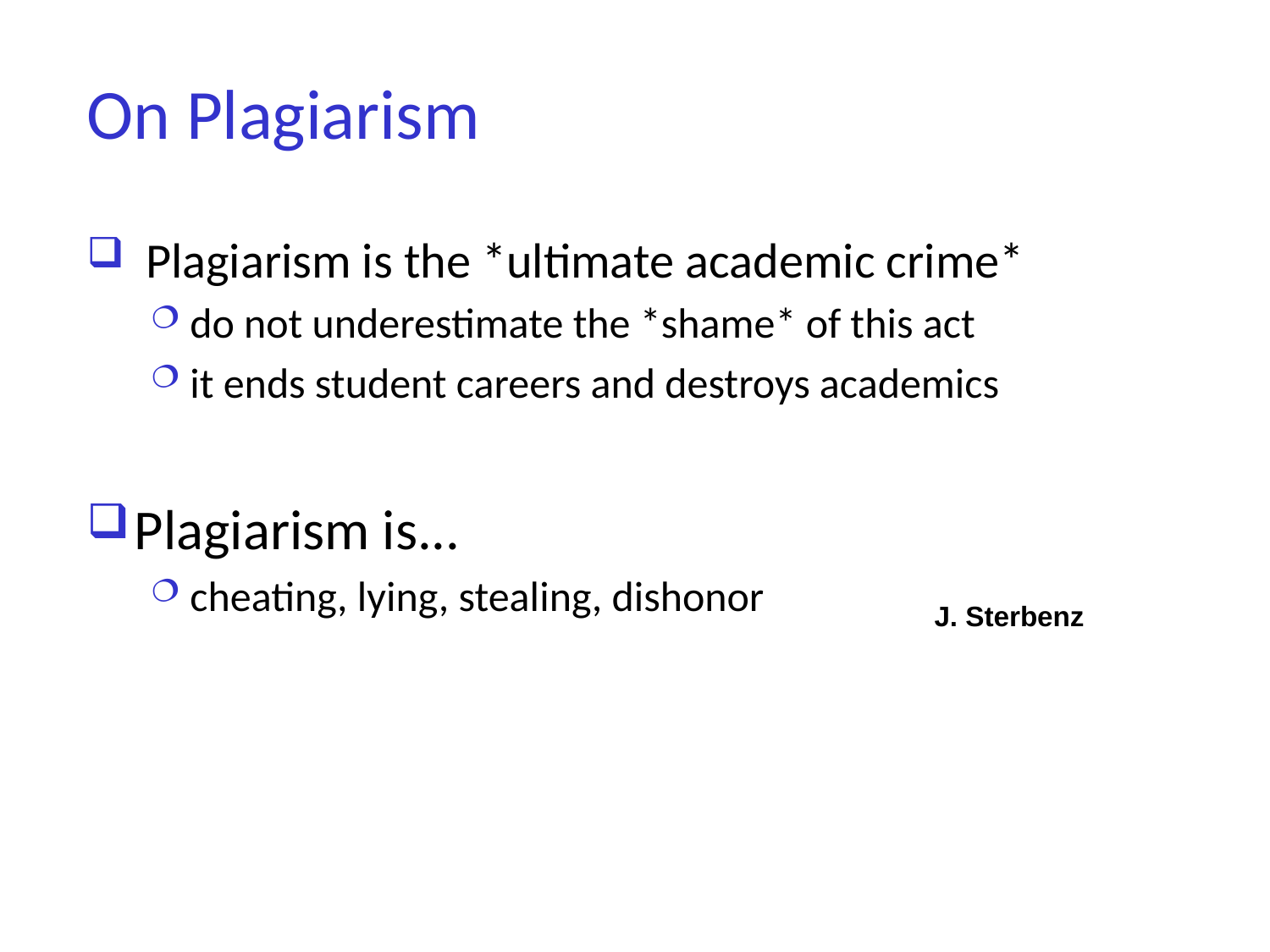

# On Plagiarism
 Plagiarism is the *ultimate academic crime*
do not underestimate the *shame* of this act
it ends student careers and destroys academics

Plagiarism is...
cheating, lying, stealing, dishonor

J. Sterbenz